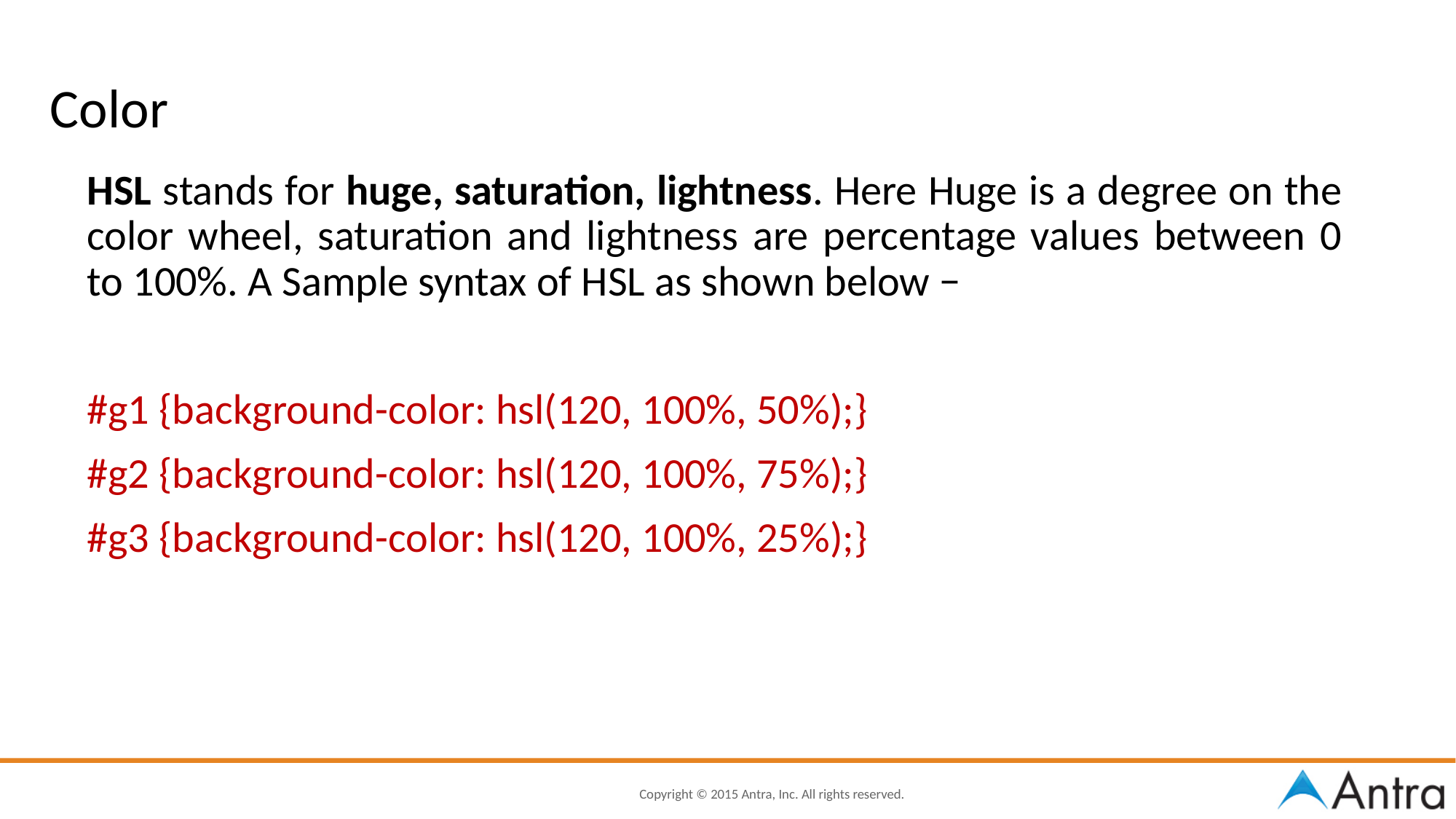

# Color
HSL stands for huge, saturation, lightness. Here Huge is a degree on the color wheel, saturation and lightness are percentage values between 0 to 100%. A Sample syntax of HSL as shown below −

#g1 {background-color: hsl(120, 100%, 50%);}
#g2 {background-color: hsl(120, 100%, 75%);}
#g3 {background-color: hsl(120, 100%, 25%);}